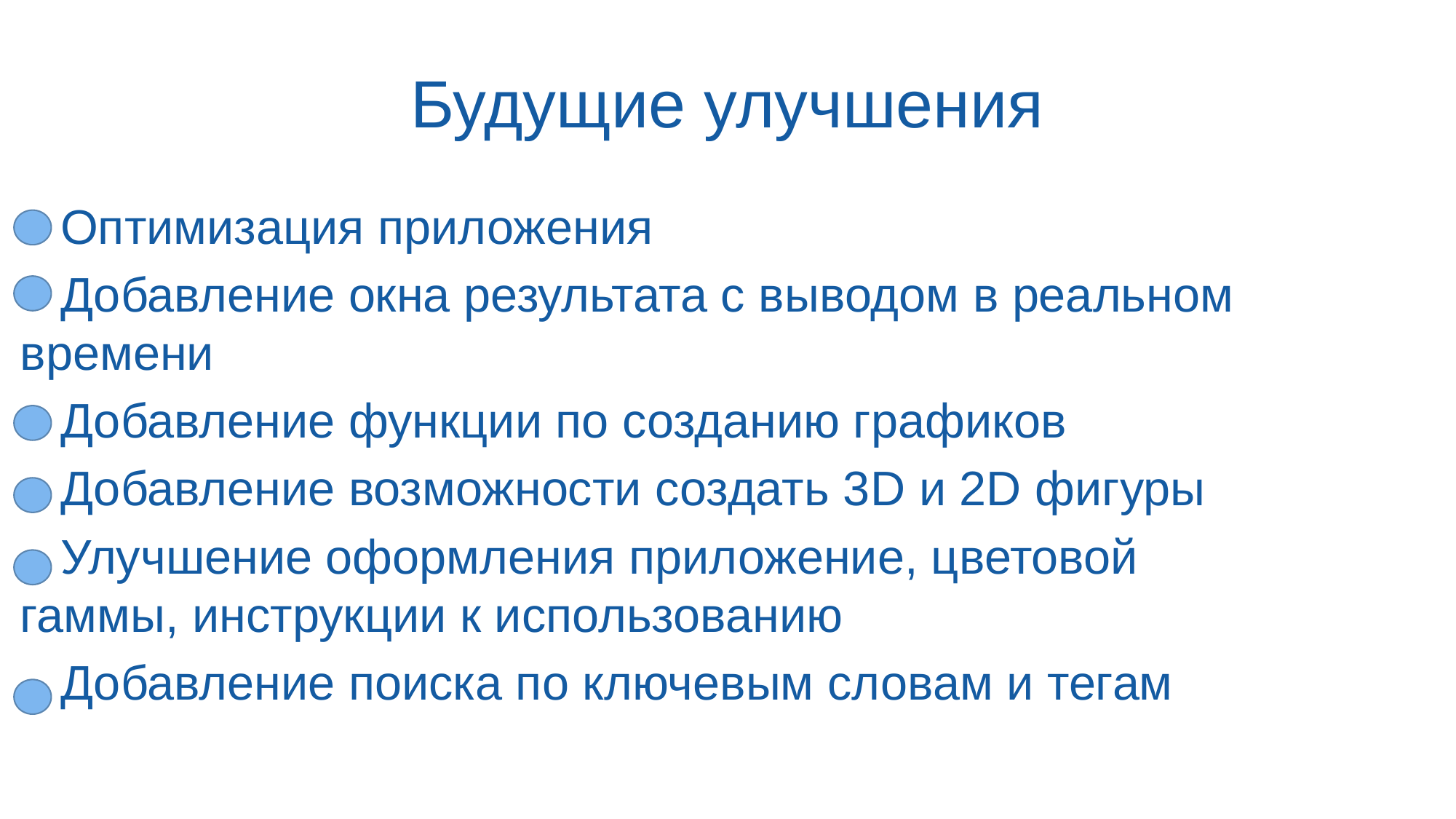

# Будущие улучшения
   Оптимизация приложения
   Добавление окна результата с выводом в реальном времени
   Добавление функции по созданию графиков
   Добавление возможности создать 3D и 2D фигуры
   Улучшение оформления приложение, цветовой гаммы, инструкции к использованию
   Добавление поиска по ключевым словам и тегам